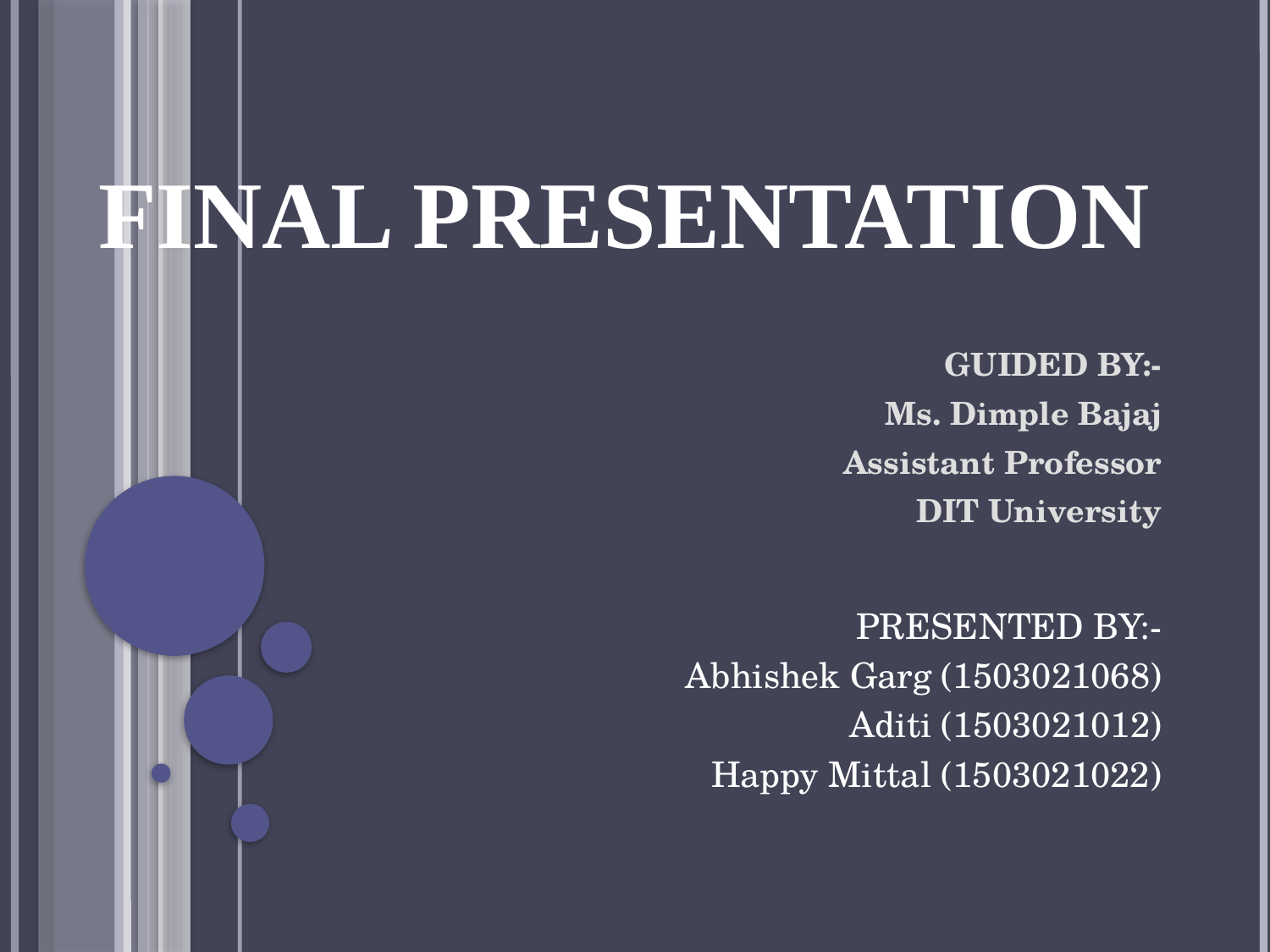

# FINAL PRESENTATION
GUIDED BY:-
Ms. Dimple Bajaj
Assistant Professor
DIT University
PRESENTED BY:-
Abhishek Garg (1503021068)
Aditi (1503021012)
Happy Mittal (1503021022)